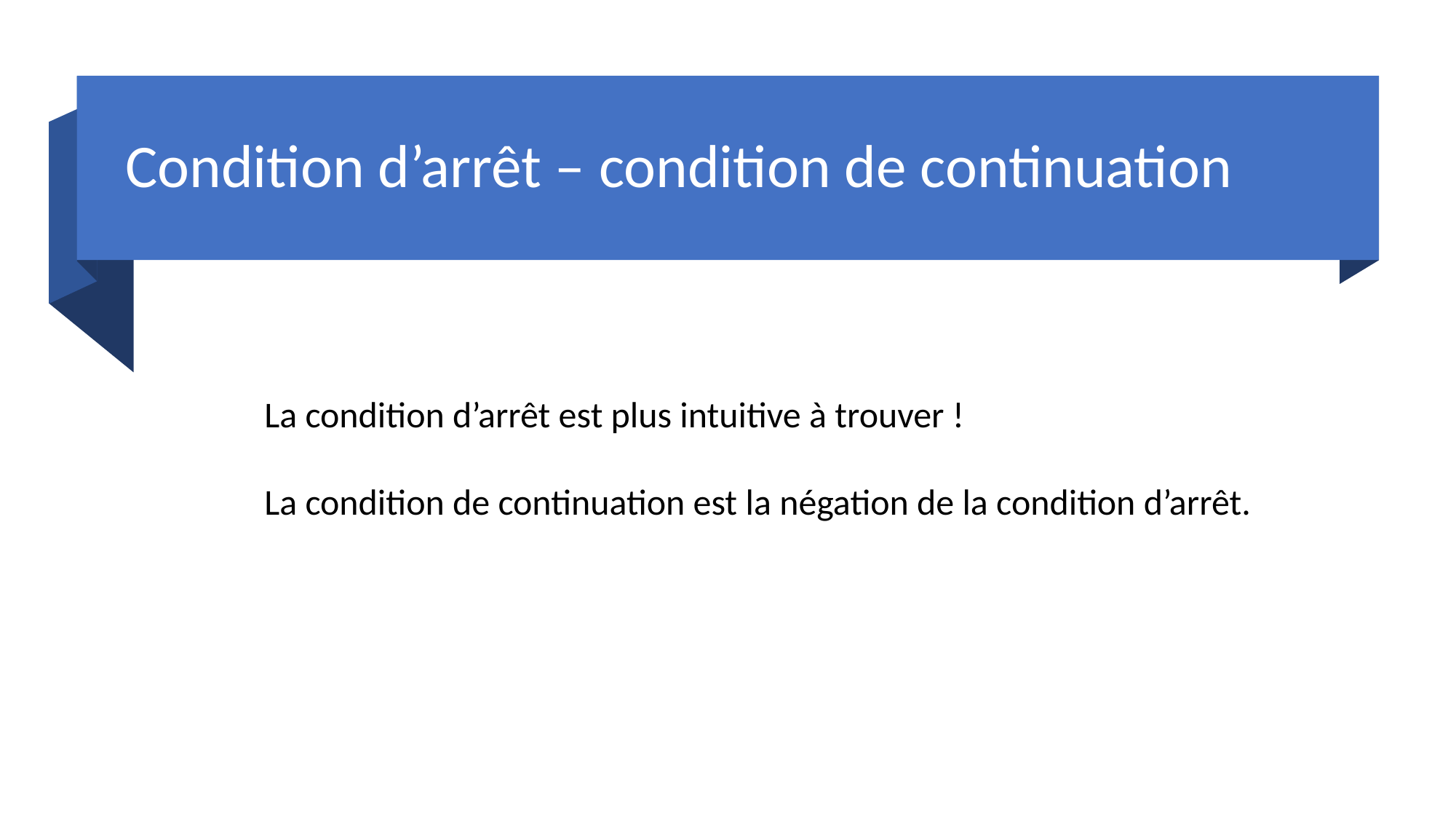

# Condition d’arrêt – condition de continuation

La condition d’arrêt est plus intuitive à trouver !

La condition de continuation est la négation de la condition d’arrêt.